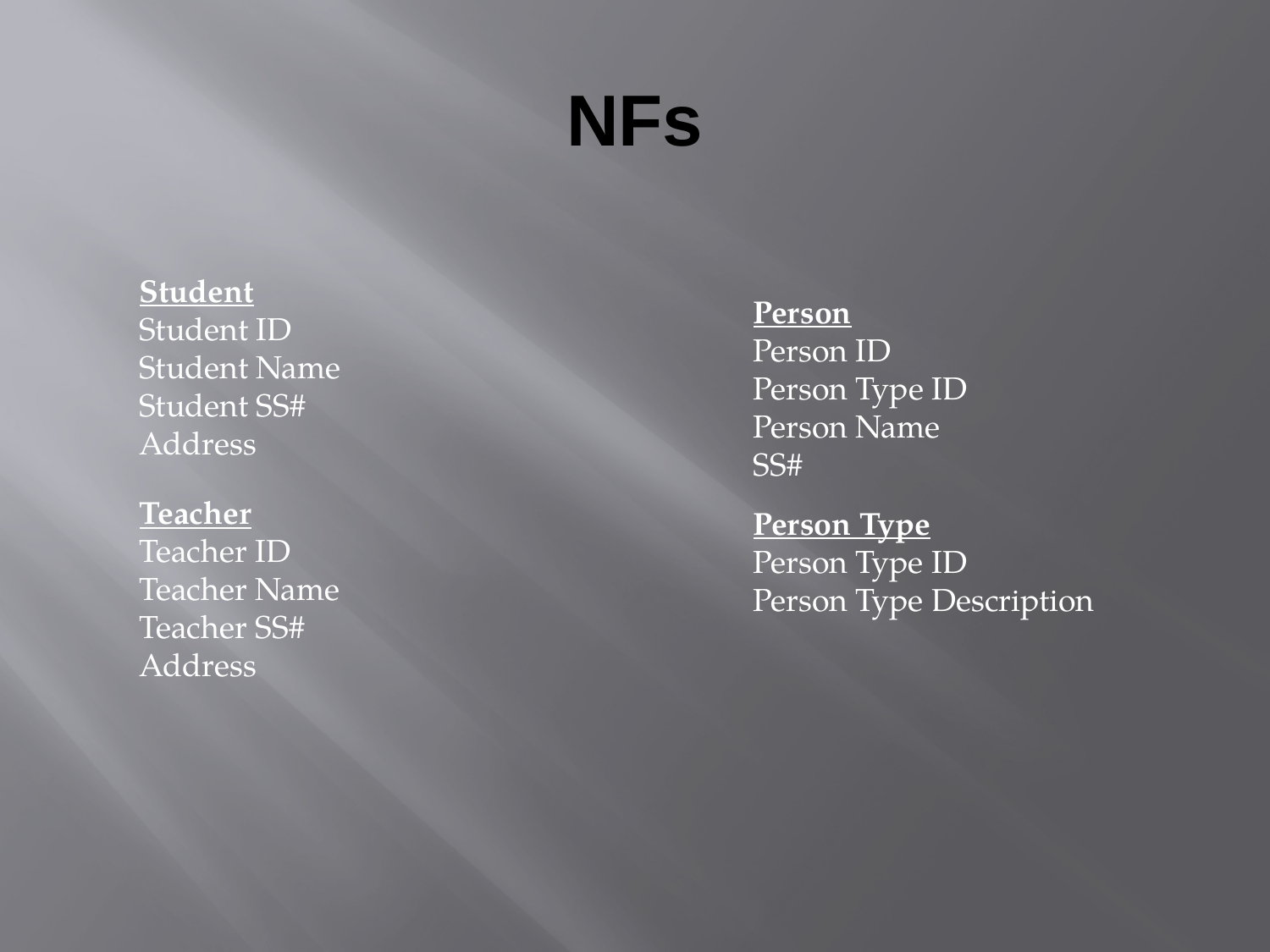

# NFs
Student
Student ID
Student Name
Student SS#
Address
Person
Person ID
Person Type ID
Person Name
SS#
Teacher
Teacher ID
Teacher Name
Teacher SS#
Address
Person Type
Person Type ID
Person Type Description